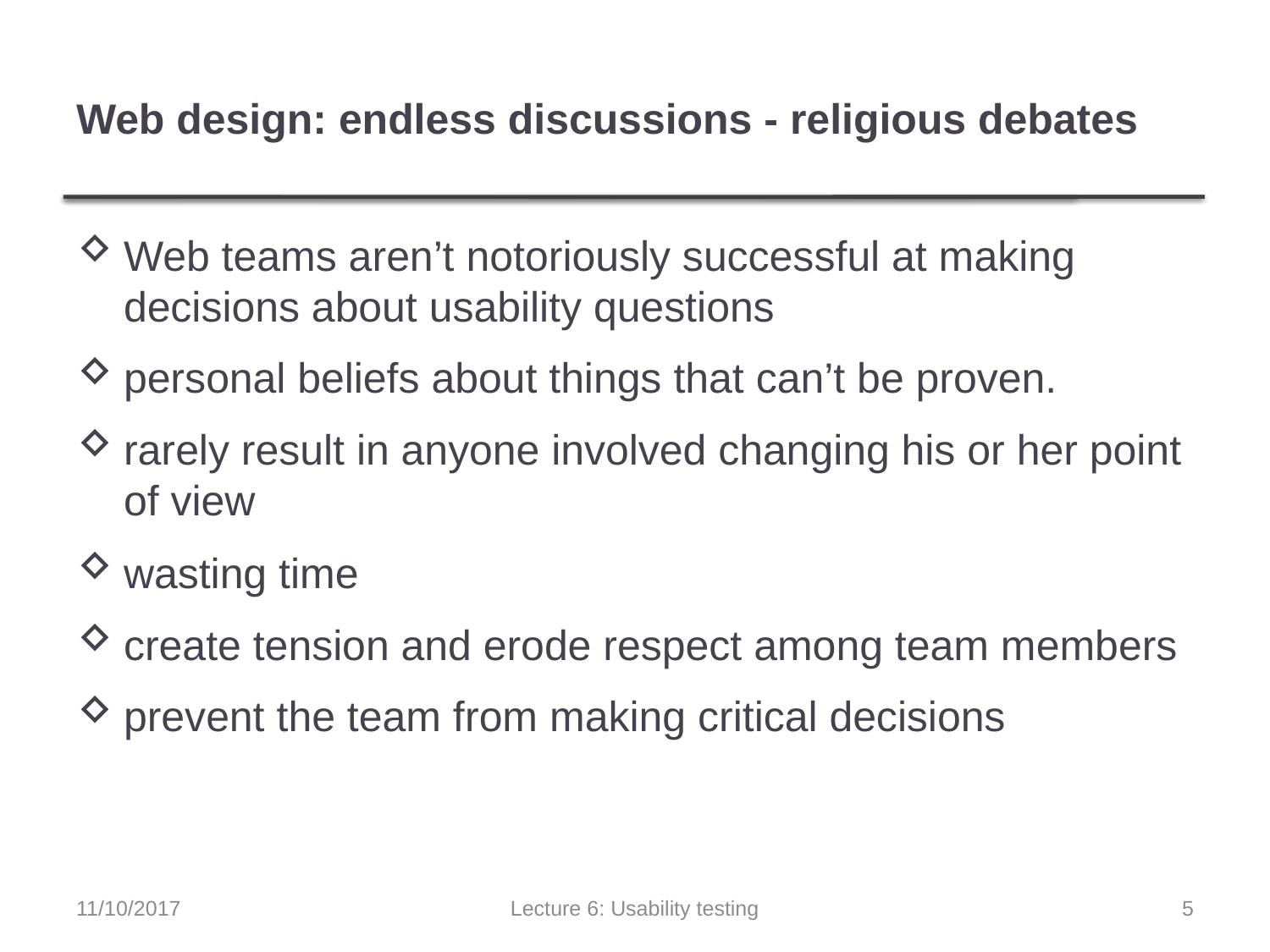

# Web design: endless discussions - religious debates
Web teams aren’t notoriously successful at making decisions about usability questions
personal beliefs about things that can’t be proven.
rarely result in anyone involved changing his or her point of view
wasting time
create tension and erode respect among team members
prevent the team from making critical decisions
11/10/2017
Lecture 6: Usability testing
5